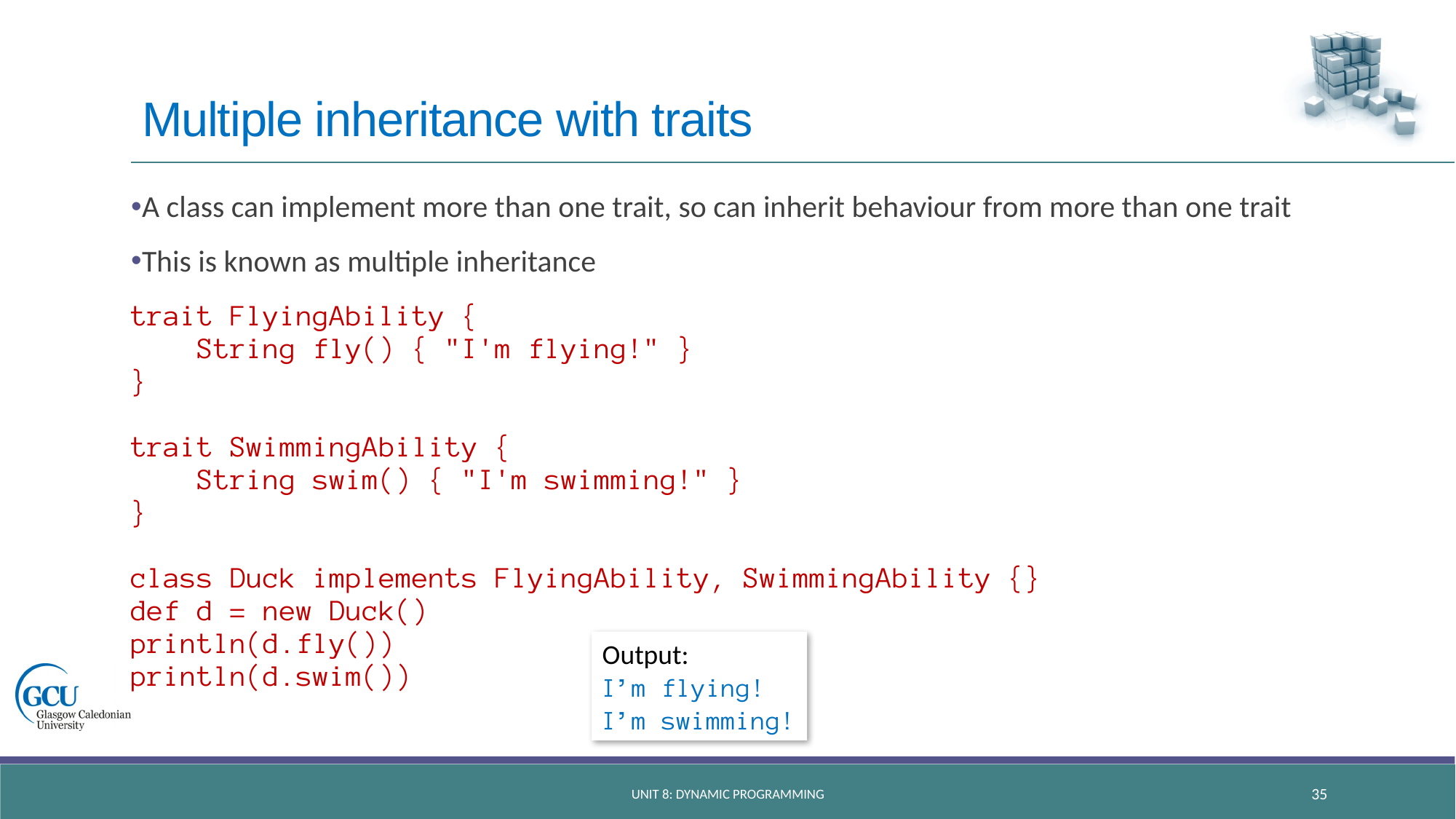

# Multiple inheritance with traits
A class can implement more than one trait, so can inherit behaviour from more than one trait
This is known as multiple inheritance
trait FlyingAbility {
    String fly() { "I'm flying!" }
}
trait SwimmingAbility {
    String swim() { "I'm swimming!" }
}
class Duck implements FlyingAbility, SwimmingAbility {}
def d = new Duck()
println(d.fly())
println(d.swim())
Output:
I’m flying!
I’m swimming!
unit 8: dynamic programming
35